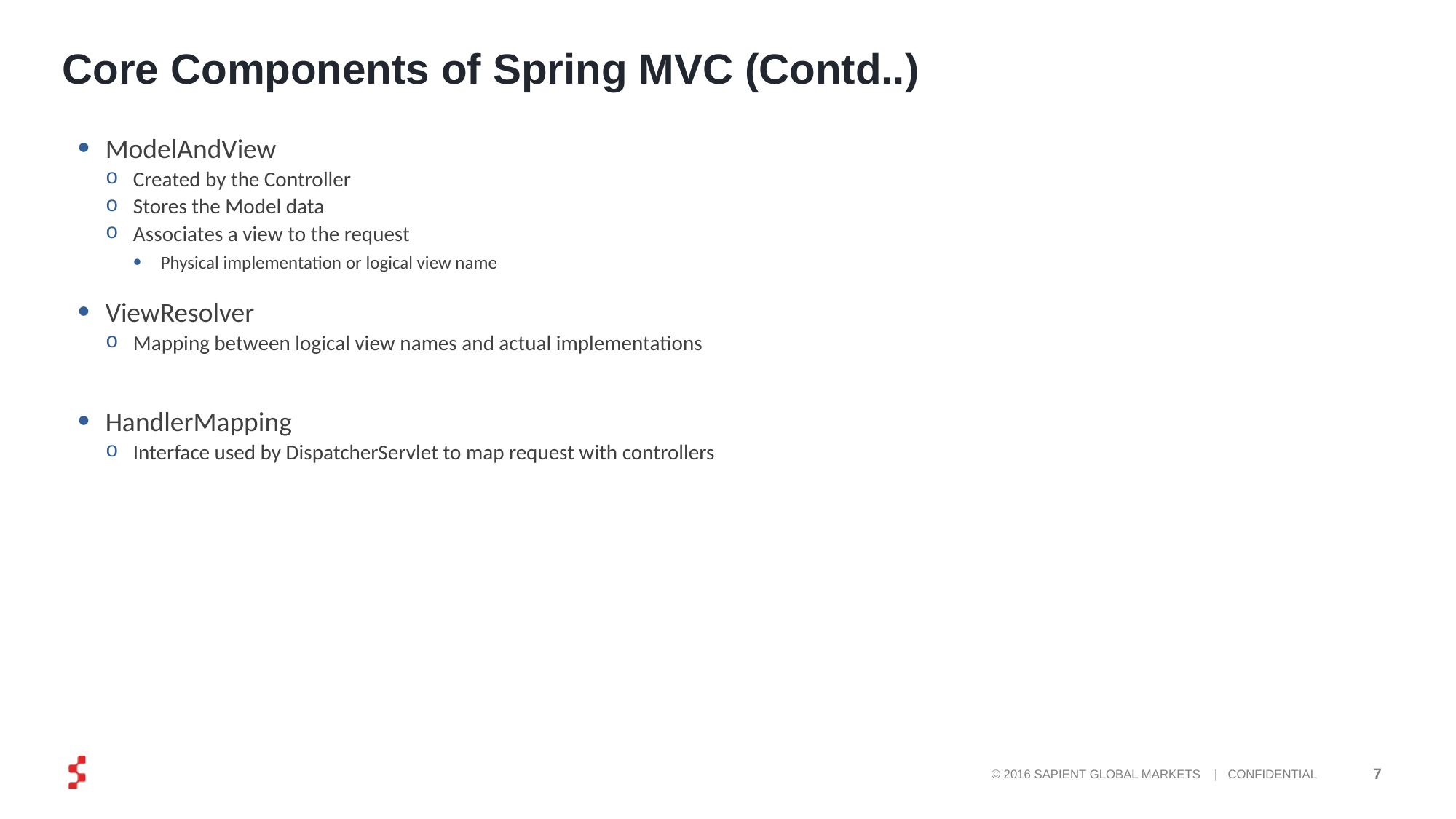

Core Components of Spring MVC (Contd..)

ModelAndView
Created by the Controller
Stores the Model data
Associates a view to the request
Physical implementation or logical view name

ViewResolver
Mapping between logical view names and actual implementations

HandlerMapping
Interface used by DispatcherServlet to map request with controllers